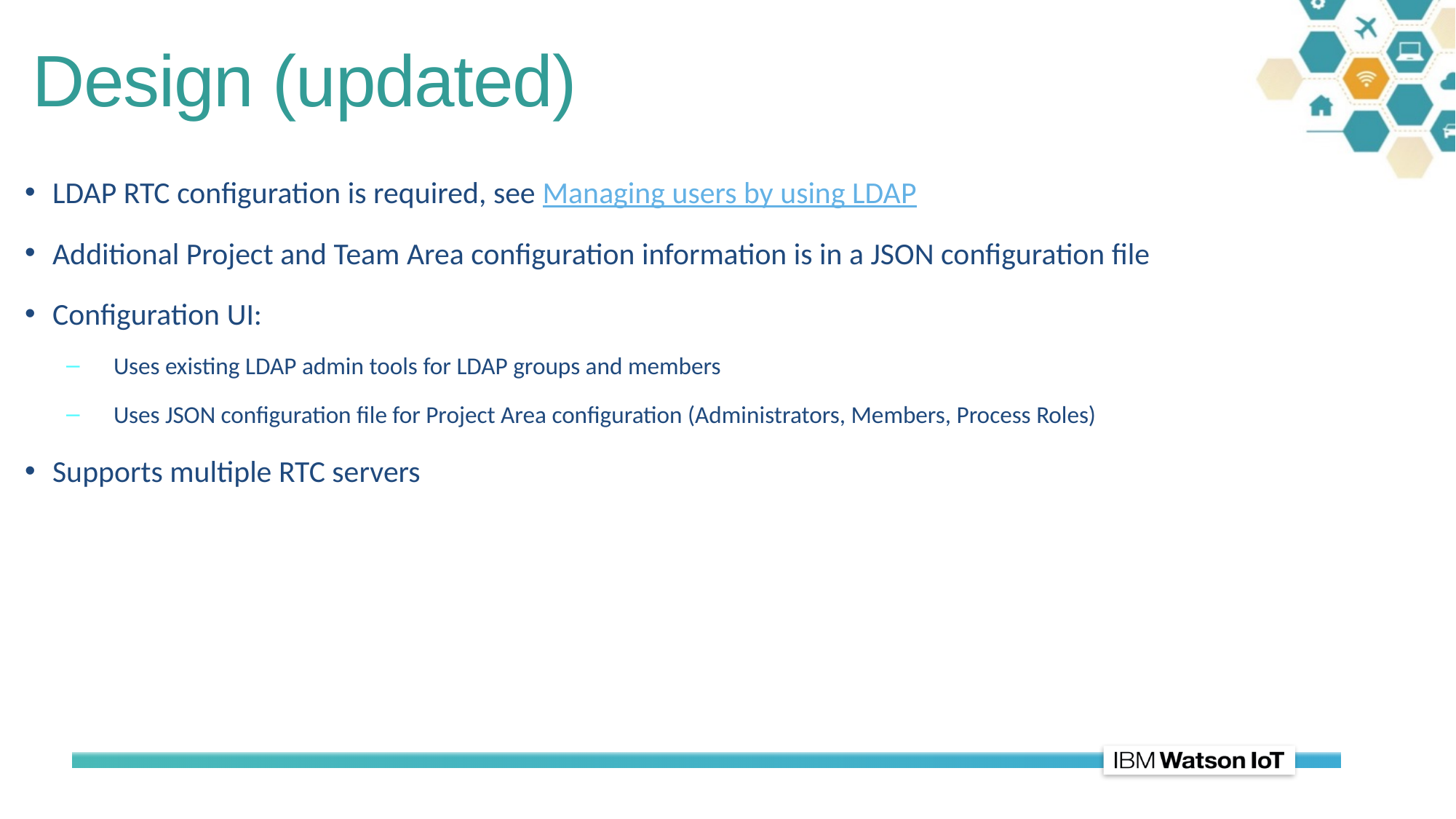

# Design (updated)
LDAP RTC configuration is required, see Managing users by using LDAP
Additional Project and Team Area configuration information is in a JSON configuration file
Configuration UI:
Uses existing LDAP admin tools for LDAP groups and members
Uses JSON configuration file for Project Area configuration (Administrators, Members, Process Roles)
Supports multiple RTC servers